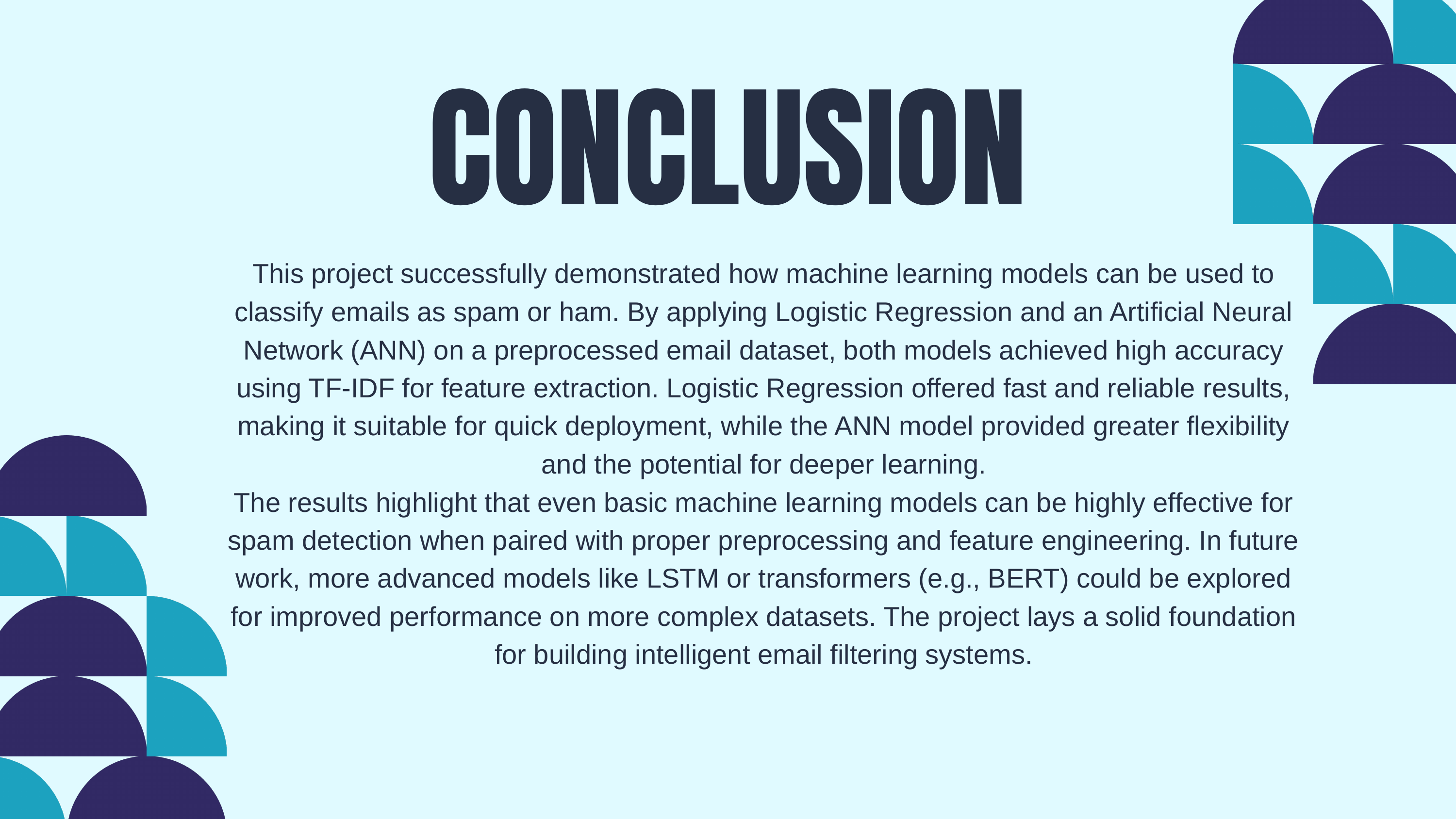

CONCLUSION

This project successfully demonstrated how machine learning models can be used to classify emails as spam or ham. By applying Logistic Regression and an Artificial Neural Network (ANN) on a preprocessed email dataset, both models achieved high accuracy using TF-IDF for feature extraction. Logistic Regression offered fast and reliable results, making it suitable for quick deployment, while the ANN model provided greater flexibility and the potential for deeper learning.
The results highlight that even basic machine learning models can be highly effective for spam detection when paired with proper preprocessing and feature engineering. In future work, more advanced models like LSTM or transformers (e.g., BERT) could be explored for improved performance on more complex datasets. The project lays a solid foundation for building intelligent email filtering systems.